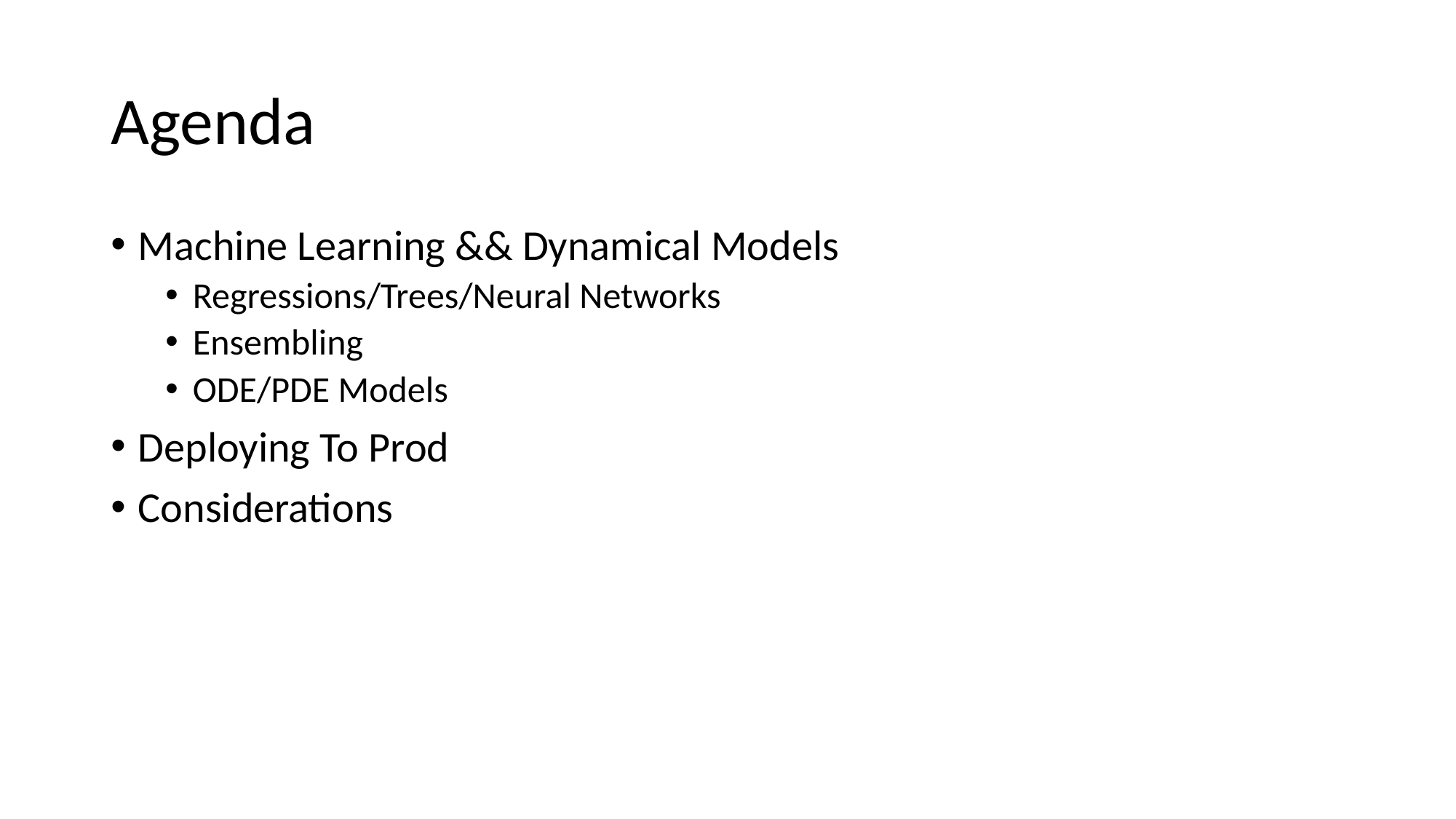

# Agenda
Machine Learning && Dynamical Models
Regressions/Trees/Neural Networks
Ensembling
ODE/PDE Models
Deploying To Prod
Considerations